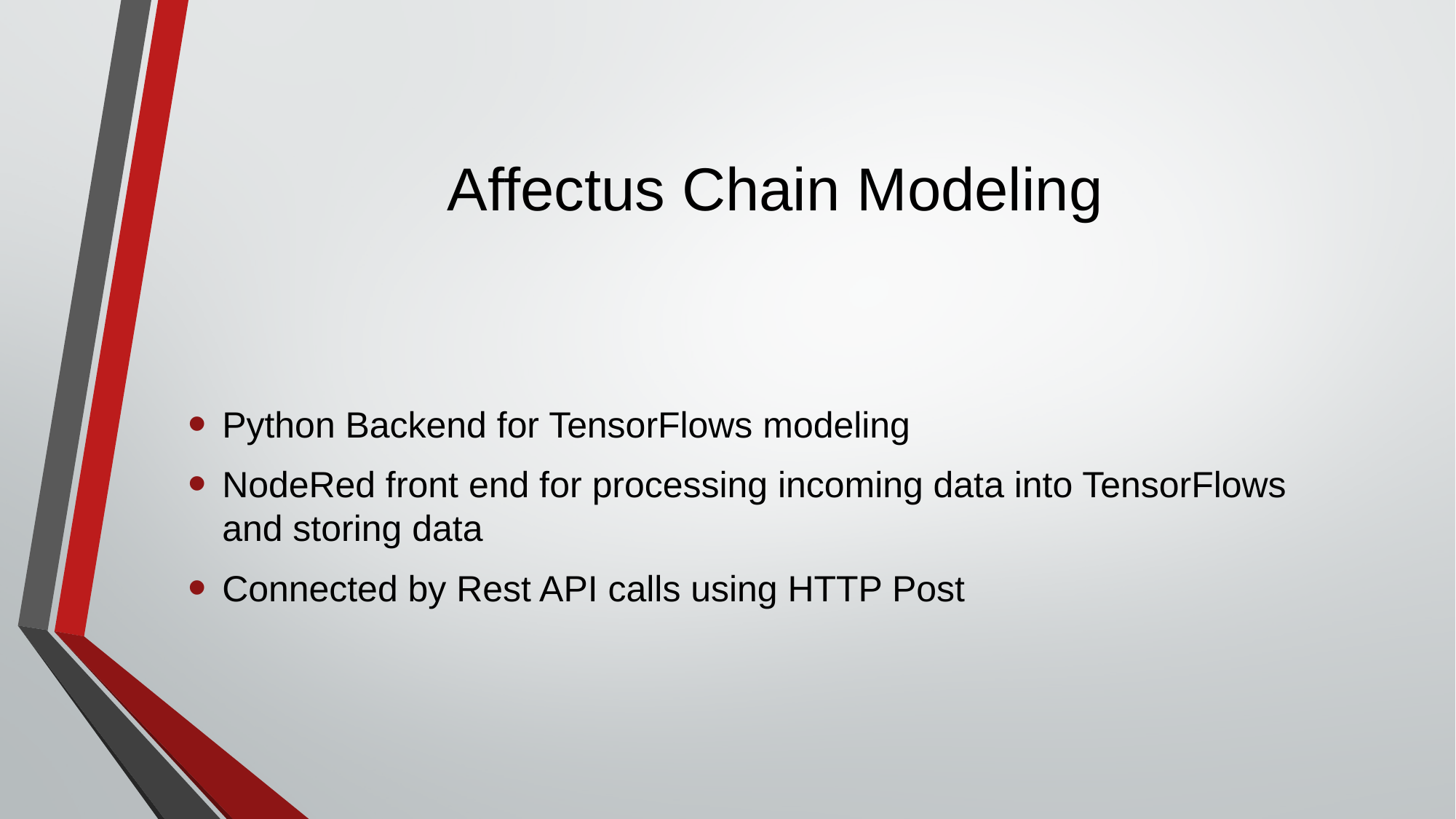

# Affectus Chain Modeling
Python Backend for TensorFlows modeling
NodeRed front end for processing incoming data into TensorFlows  and storing data
Connected by Rest API calls using HTTP Post